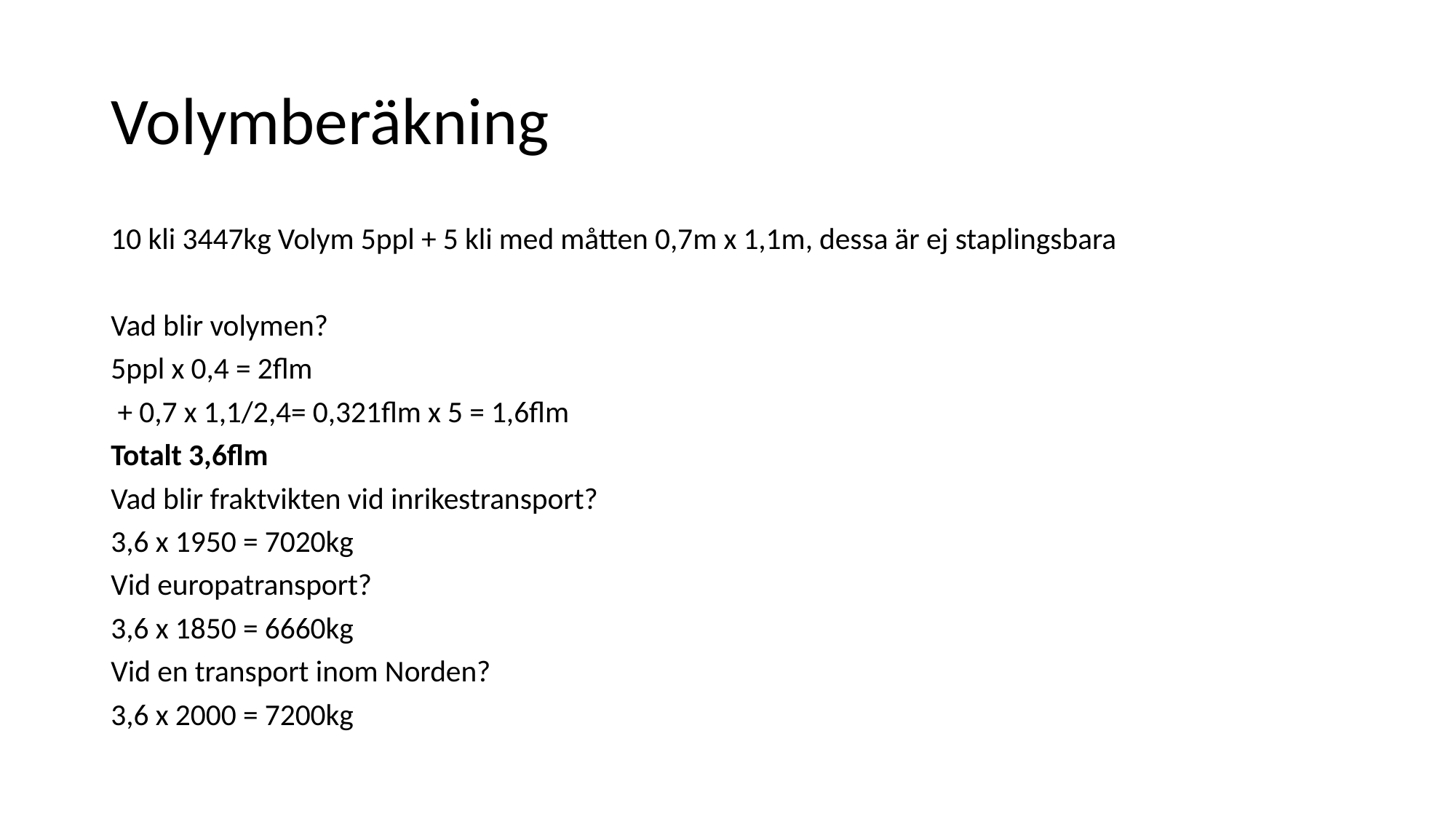

# Volymberäkning
10 kli 3447kg Volym 5ppl + 5 kli med måtten 0,7m x 1,1m, dessa är ej staplingsbara

Vad blir volymen?
5ppl x 0,4 = 2flm
 + 0,7 x 1,1/2,4= 0,321flm x 5 = 1,6flm
Totalt 3,6flm
Vad blir fraktvikten vid inrikestransport?
3,6 x 1950 = 7020kg
Vid europatransport?
3,6 x 1850 = 6660kg
Vid en transport inom Norden?
3,6 x 2000 = 7200kg